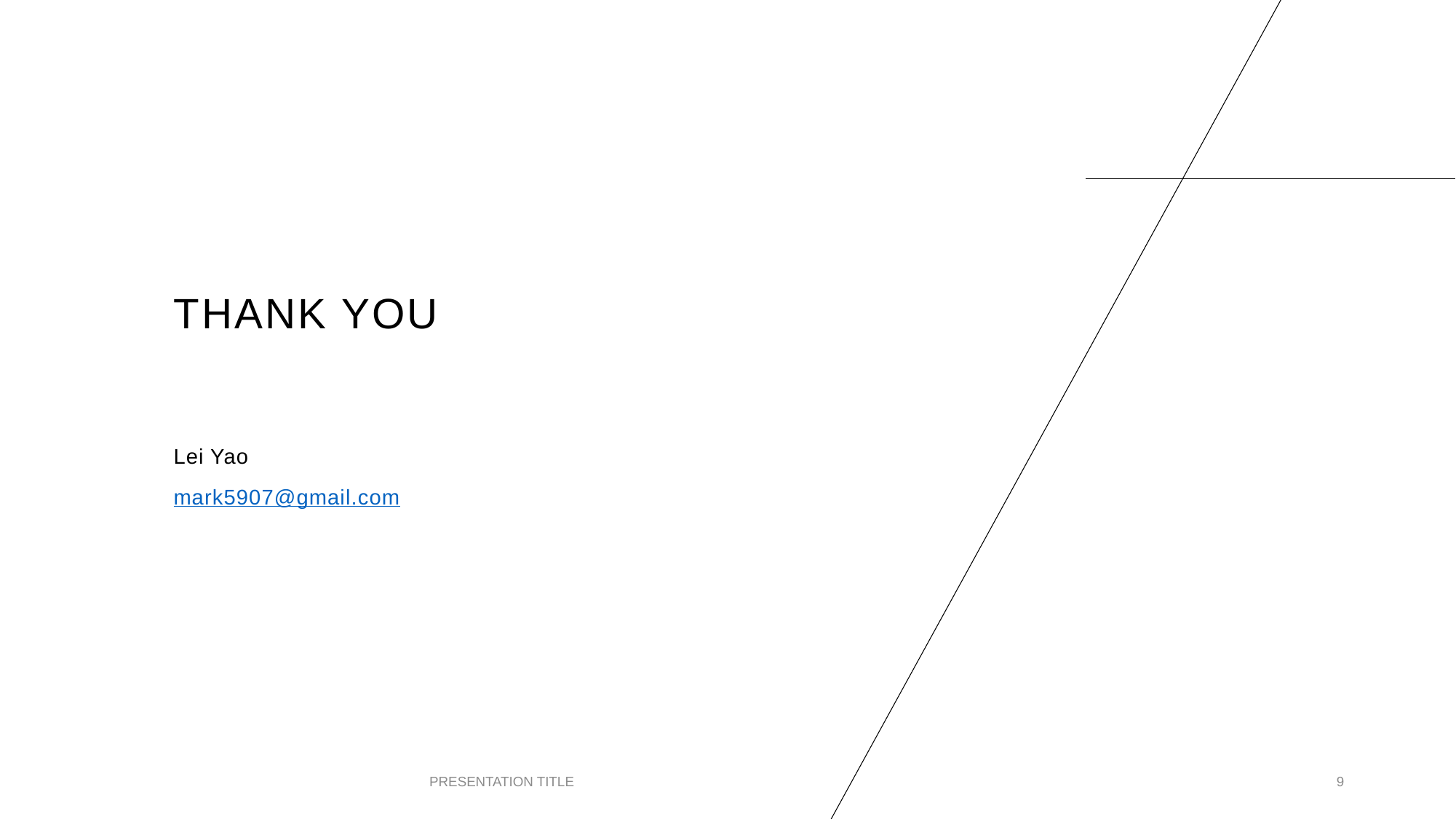

# THANK YOU
Lei Yao
mark5907@gmail.com

PRESENTATION TITLE
9